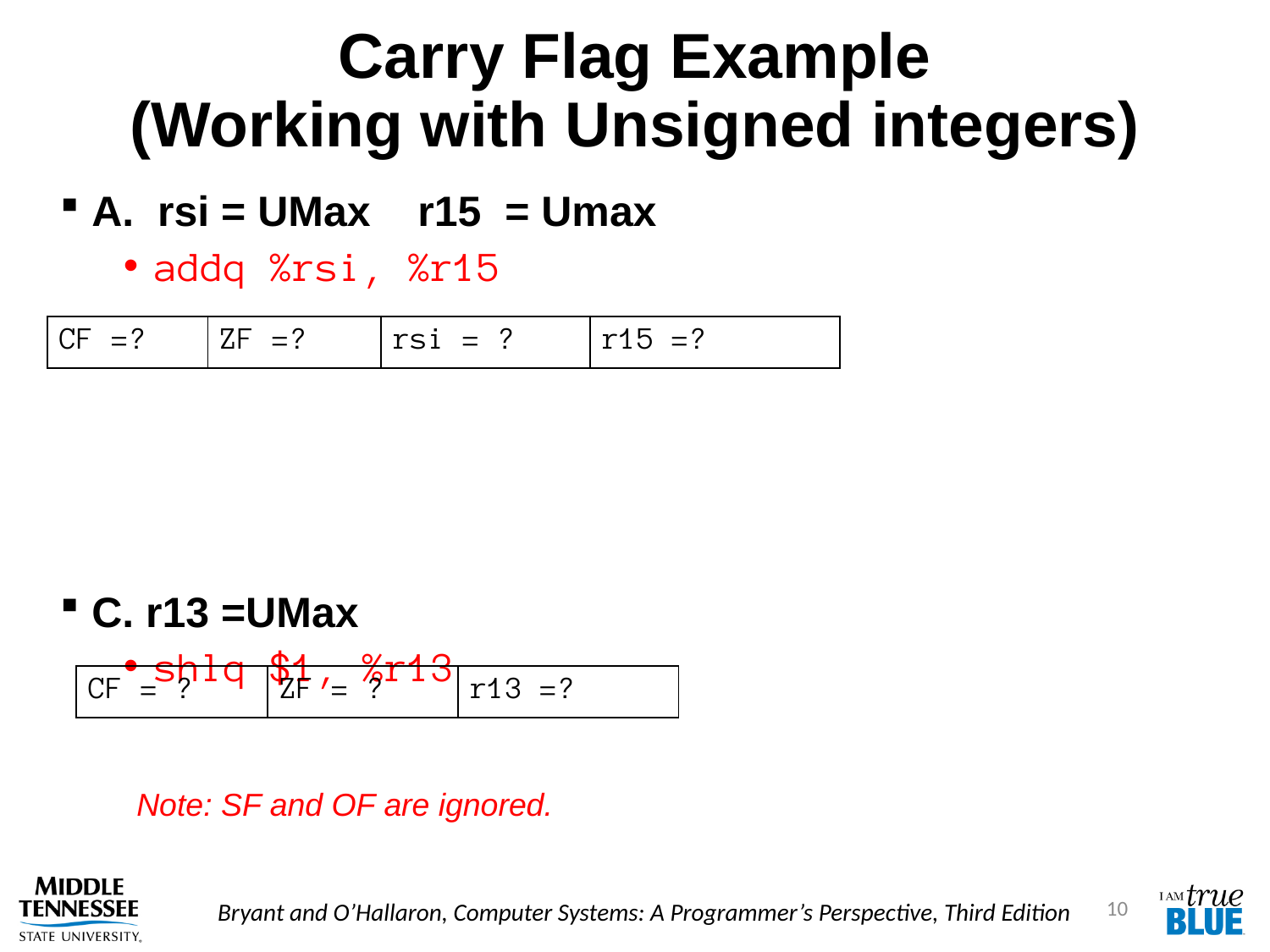

# Carry Flag Example (Working with Unsigned integers)
A.  rsi = UMax    r15  = Umax
addq %rsi, %r15

C. r13 =UMax
shlq $1, %r13

| CF =? | ZF =? | rsi = ? | r15 =? |
| --- | --- | --- | --- |
| CF = ? | ZF = ? | r13 =? |
| --- | --- | --- |
Note: SF and OF are ignored.
10